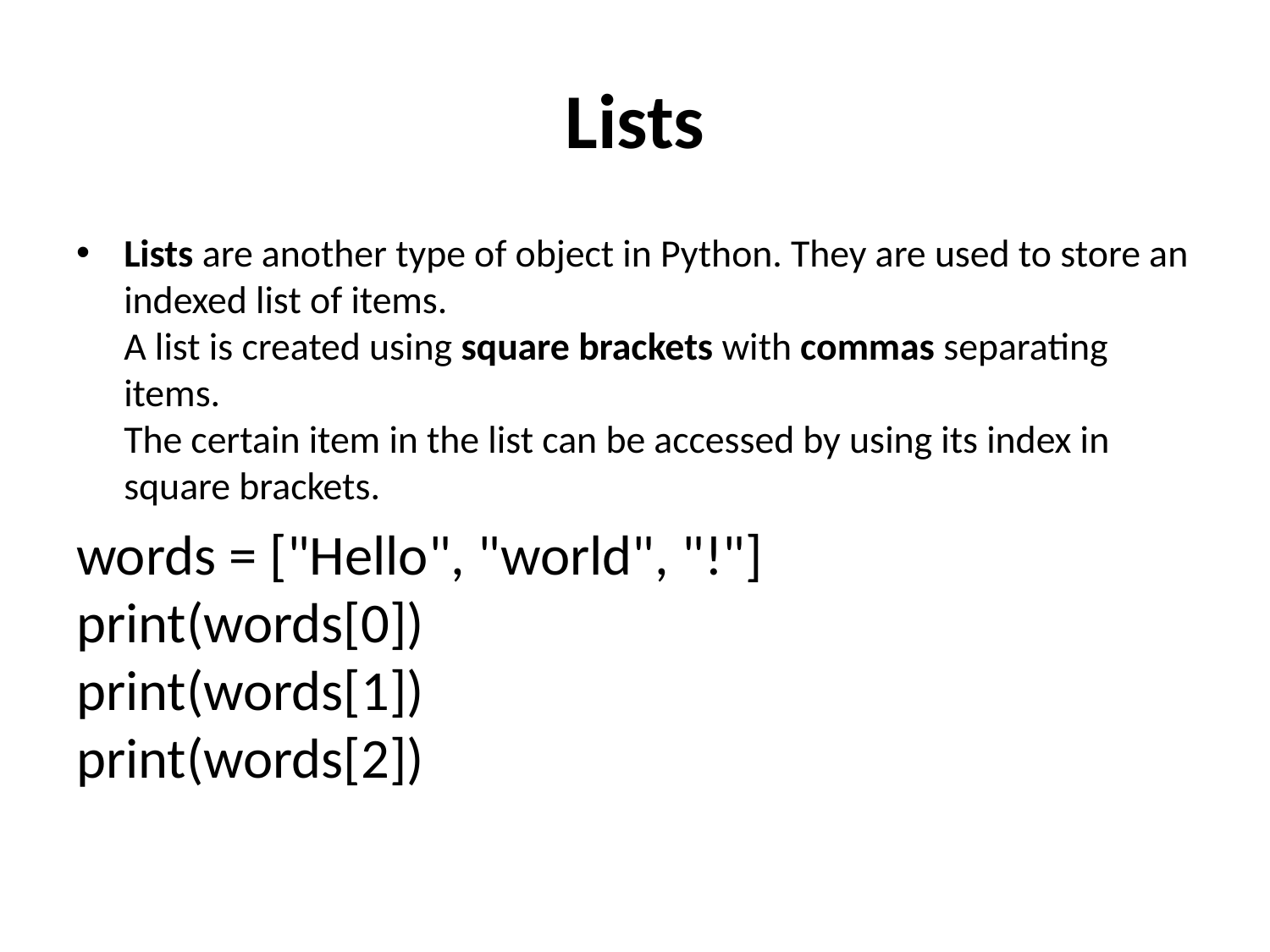

# Lists
Lists are another type of object in Python. They are used to store an indexed list of items. 
A list is created using square brackets with commas separating items.
The certain item in the list can be accessed by using its index in square brackets.
words = ["Hello", "world", "!"]
print(words[0])
print(words[1])
print(words[2])